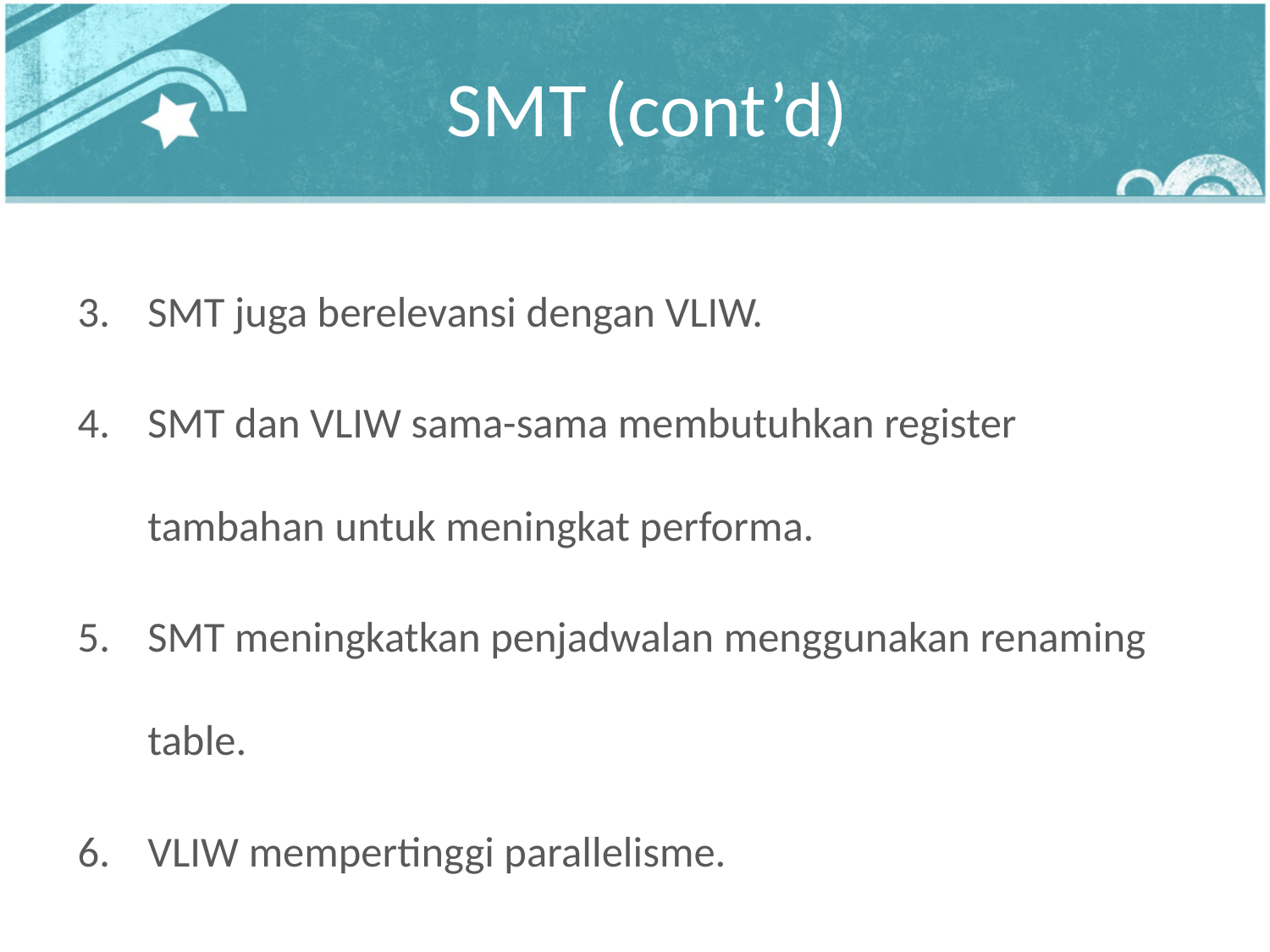

# SMT (cont’d)
SMT juga berelevansi dengan VLIW.
SMT dan VLIW sama-sama membutuhkan register tambahan untuk meningkat performa.
SMT meningkatkan penjadwalan menggunakan renaming table.
VLIW mempertinggi parallelisme.